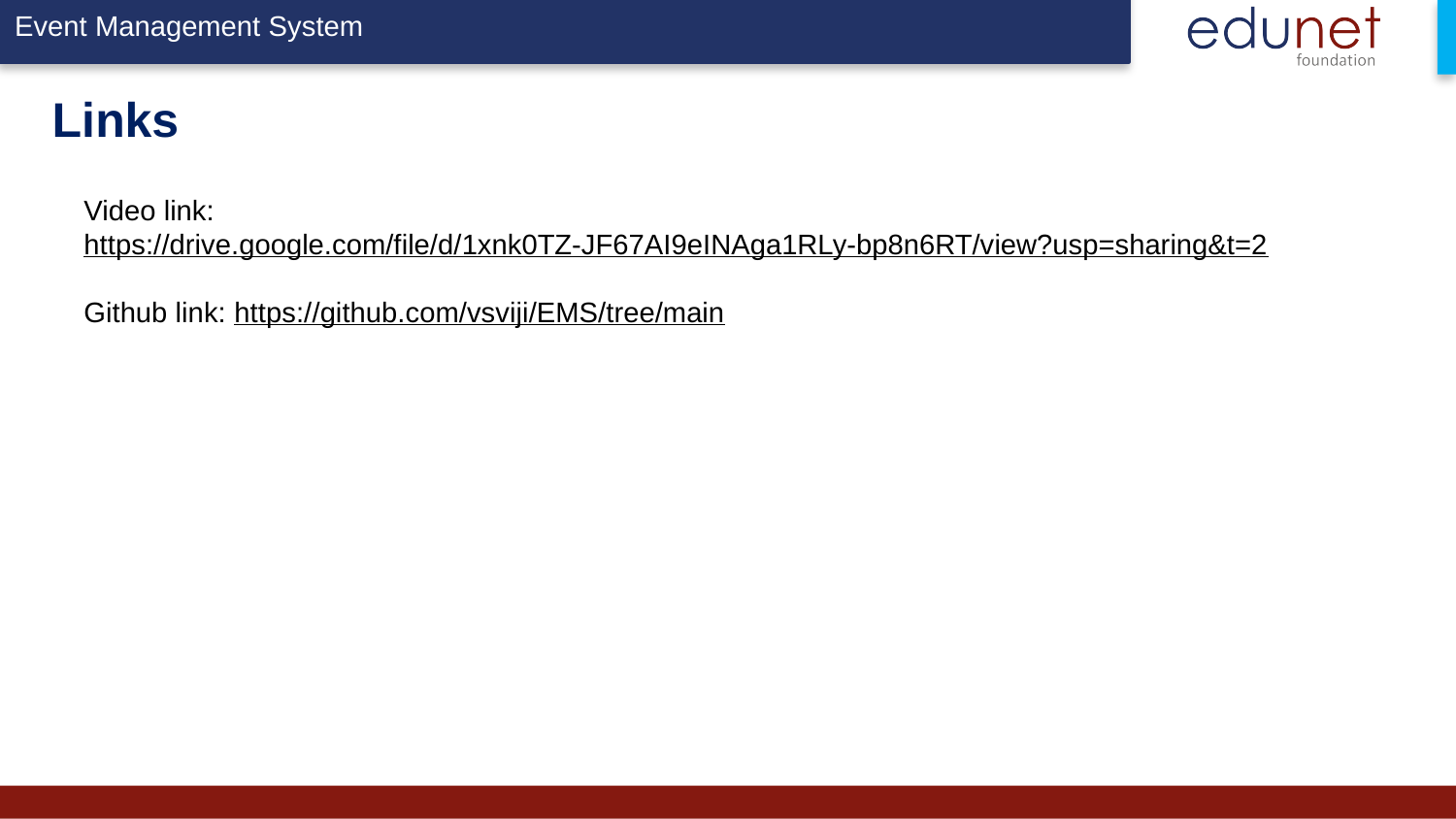

Links
Video link: https://drive.google.com/file/d/1xnk0TZ-JF67AI9eINAga1RLy-bp8n6RT/view?usp=sharing&t=2

Github link: https://github.com/vsviji/EMS/tree/main